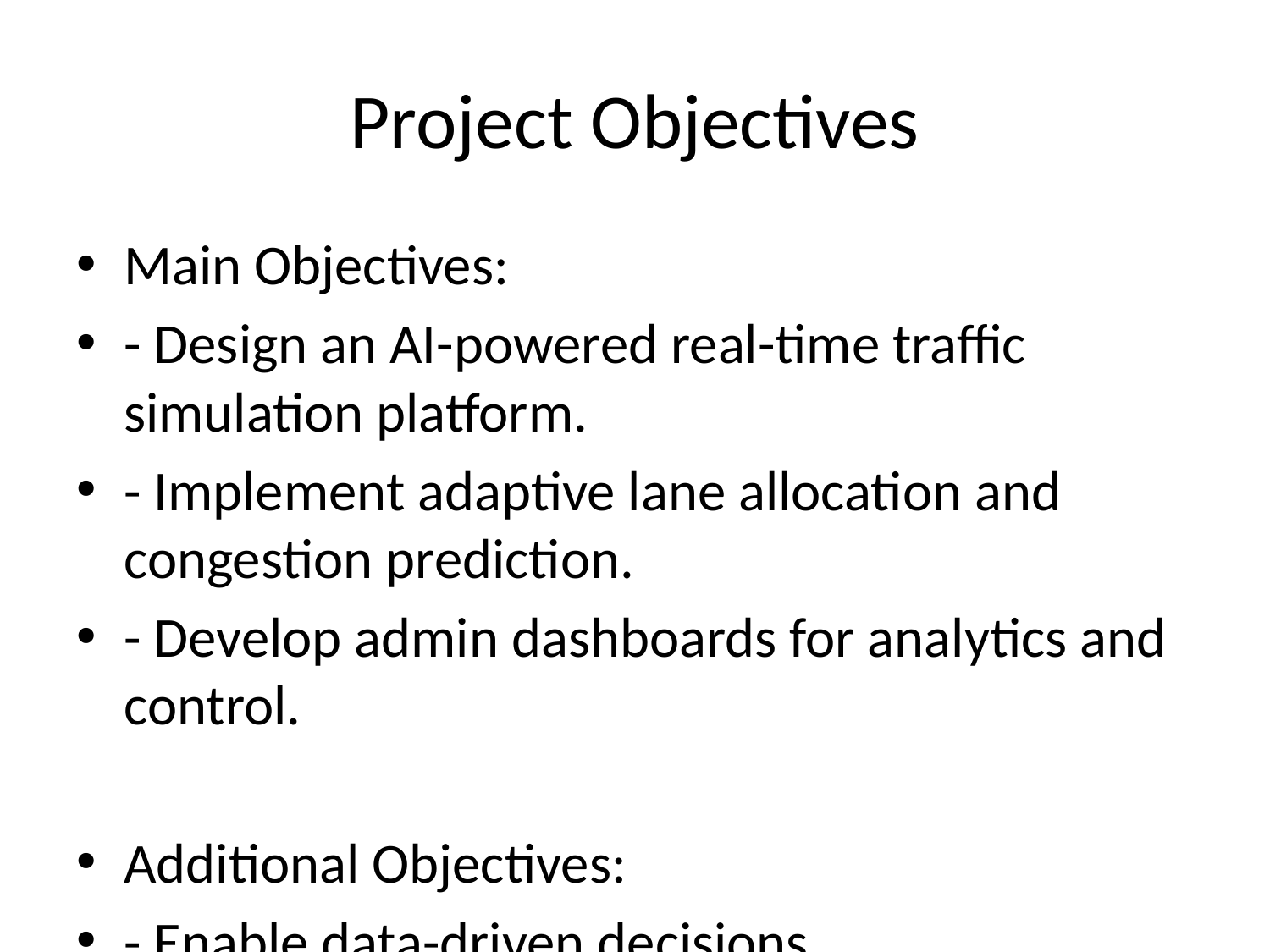

# Project Objectives
Main Objectives:
- Design an AI-powered real-time traffic simulation platform.
- Implement adaptive lane allocation and congestion prediction.
- Develop admin dashboards for analytics and control.

Additional Objectives:
- Enable data-driven decisions.
- Integrate chatbot assistance.
- Support scalability to real camera data in future.